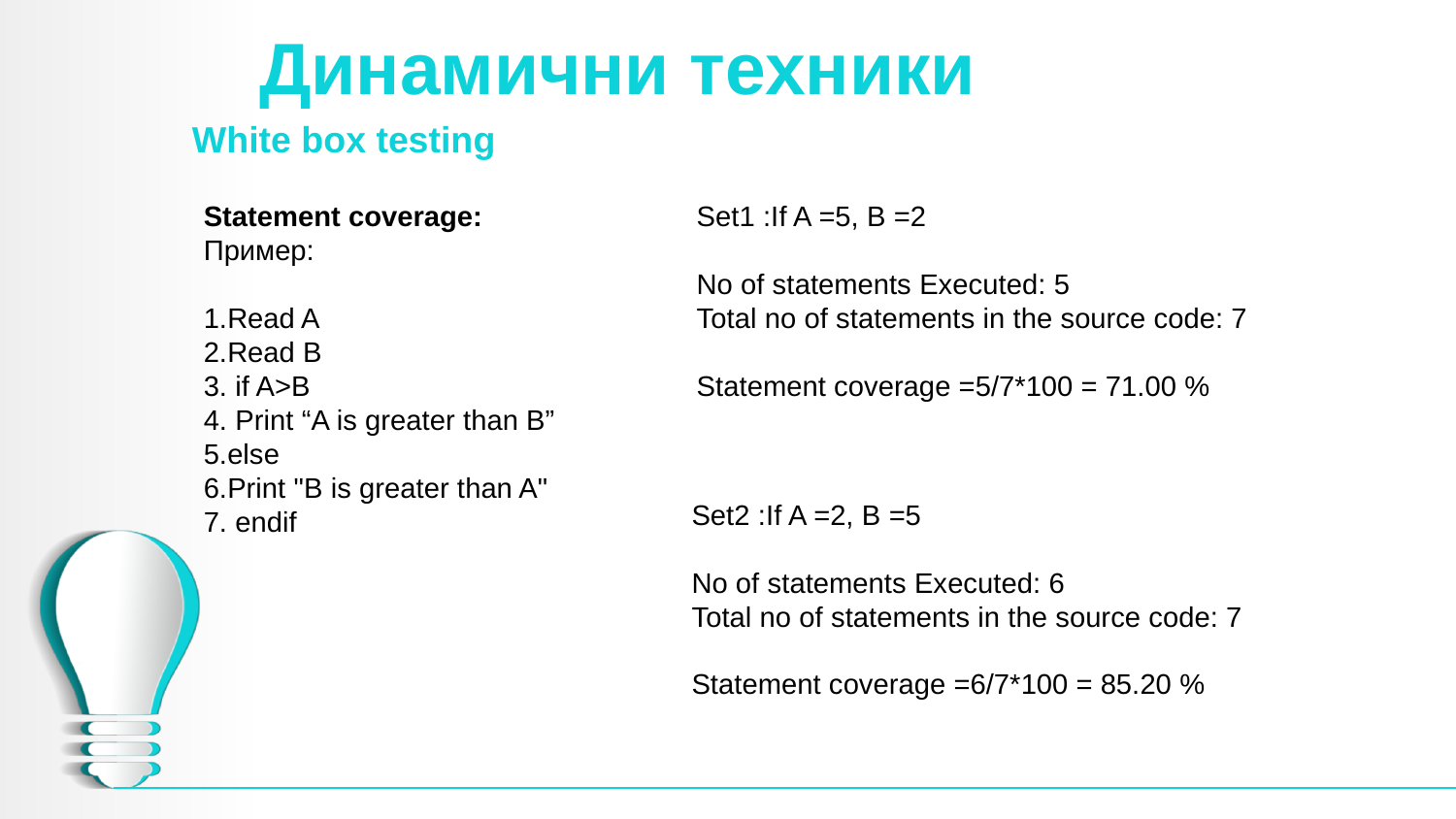

# Динамични техники
White box testing

Set1 :If A =5, B =2

No of statements Executed: 5
Total no of statements in the source code: 7

Statement coverage =5/7*100 = 71.00 %

Statement coverage:
Пример:

1.Read A
2.Read B
3. if A>B
4. Print “A is greater than B”
5.else
6.Print "B is greater than A"
7. endif

Set2 :If A =2, B =5

No of statements Executed: 6
Total no of statements in the source code: 7

Statement coverage =6/7*100 = 85.20 %